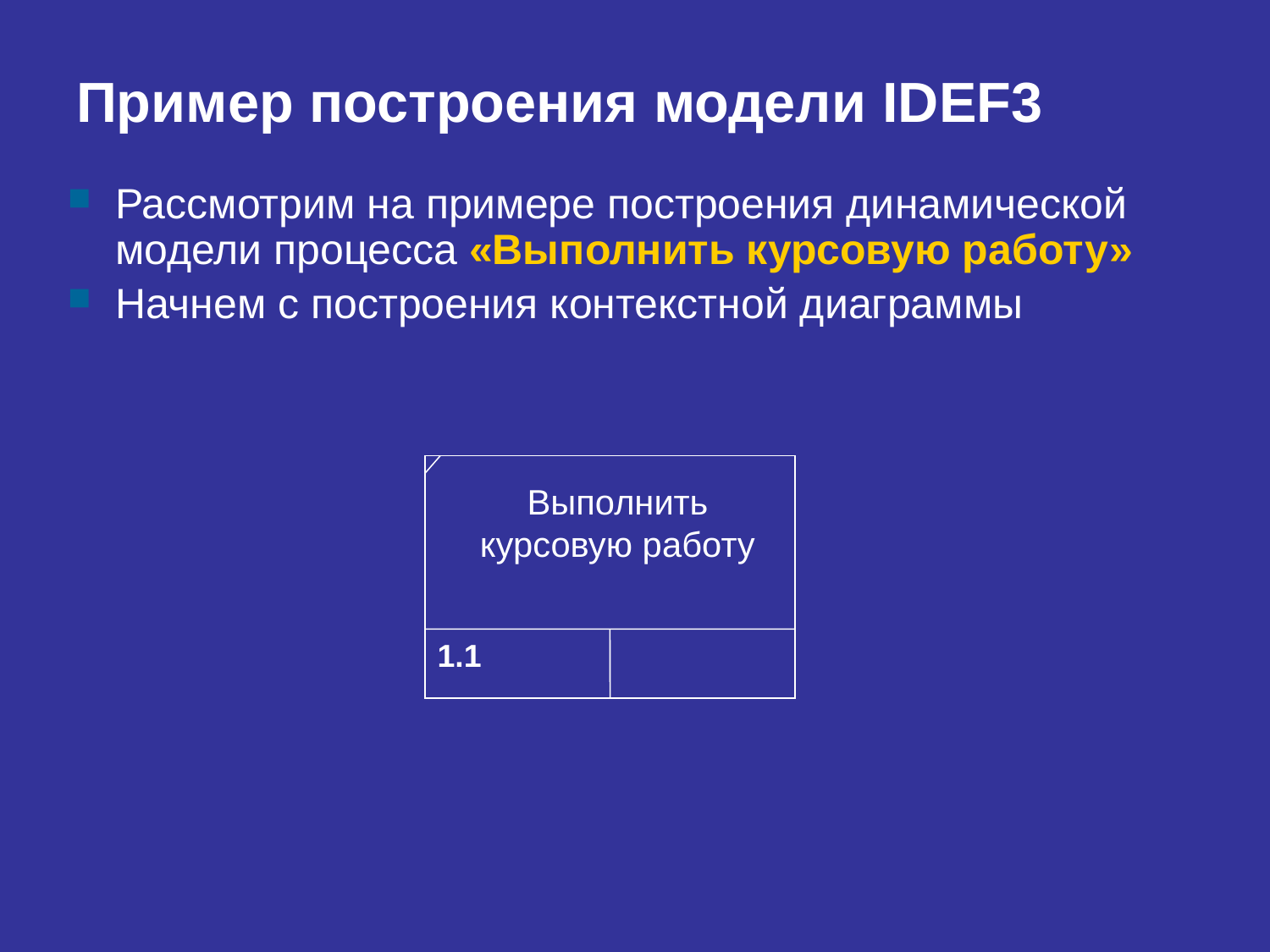

# Пример построения модели IDEF3
Рассмотрим на примере построения динамической модели процесса «Выполнить курсовую работу»
Начнем с построения контекстной диаграммы

Выполнить курсовую работу

1.1

91